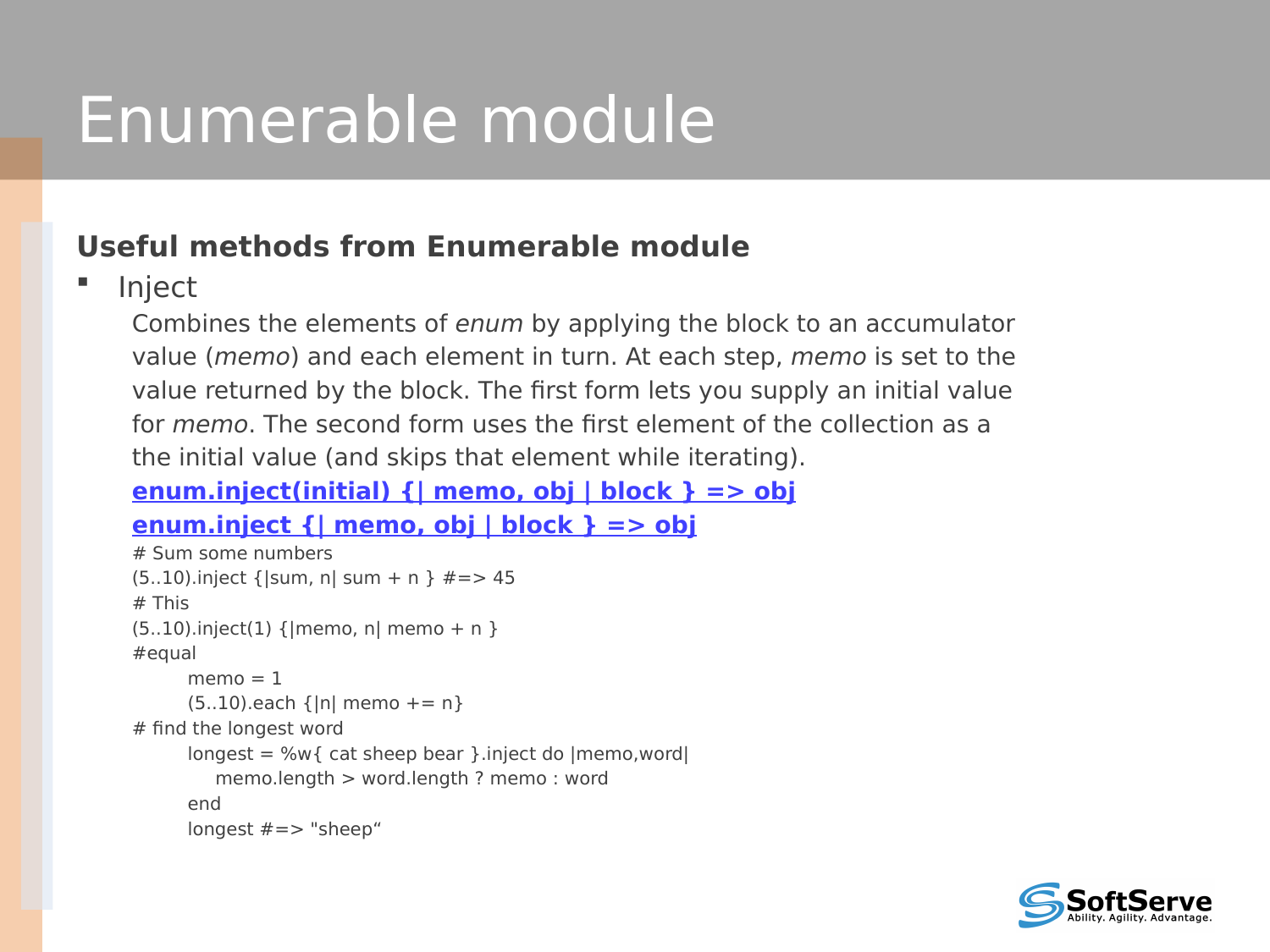

# Enumerable module
Useful methods from Enumerable module
Inject
Combines the elements of enum by applying the block to an accumulator
value (memo) and each element in turn. At each step, memo is set to the
value returned by the block. The first form lets you supply an initial value
for memo. The second form uses the first element of the collection as a
the initial value (and skips that element while iterating).
enum.inject(initial) {| memo, obj | block } => obj
enum.inject {| memo, obj | block } => obj
# Sum some numbers
(5..10).inject {|sum, n| sum + n } #=> 45
# This
(5..10).inject(1) {|memo, n| memo + n }
#equal
memo = 1
(5..10).each {|n| memo += n}
# find the longest word
longest = %w{ cat sheep bear }.inject do |memo,word|
	memo.length > word.length ? memo : word
end
longest #=> "sheep“